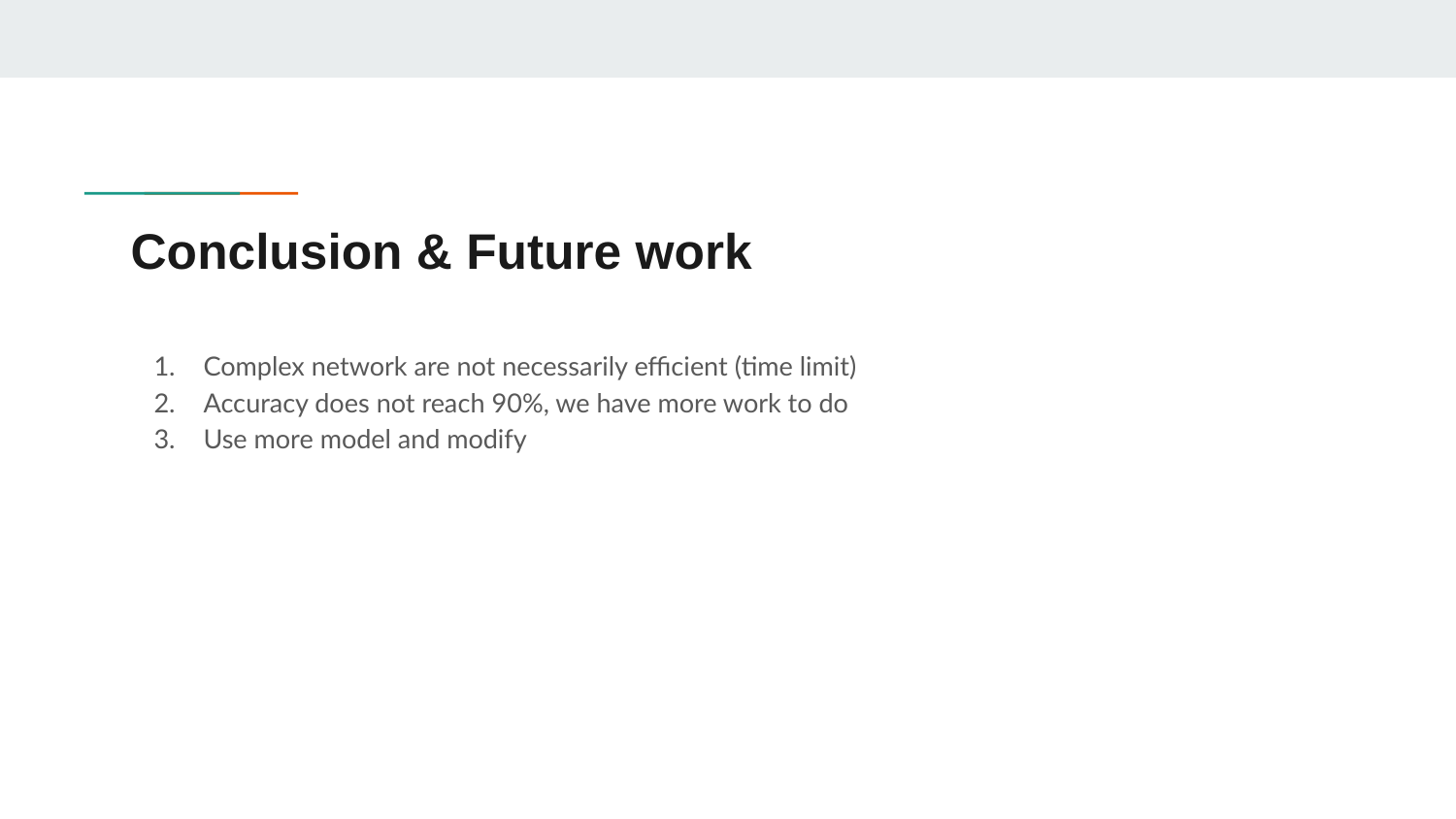

# Conclusion & Future work
Complex network are not necessarily efficient (time limit)
Accuracy does not reach 90%, we have more work to do
Use more model and modify